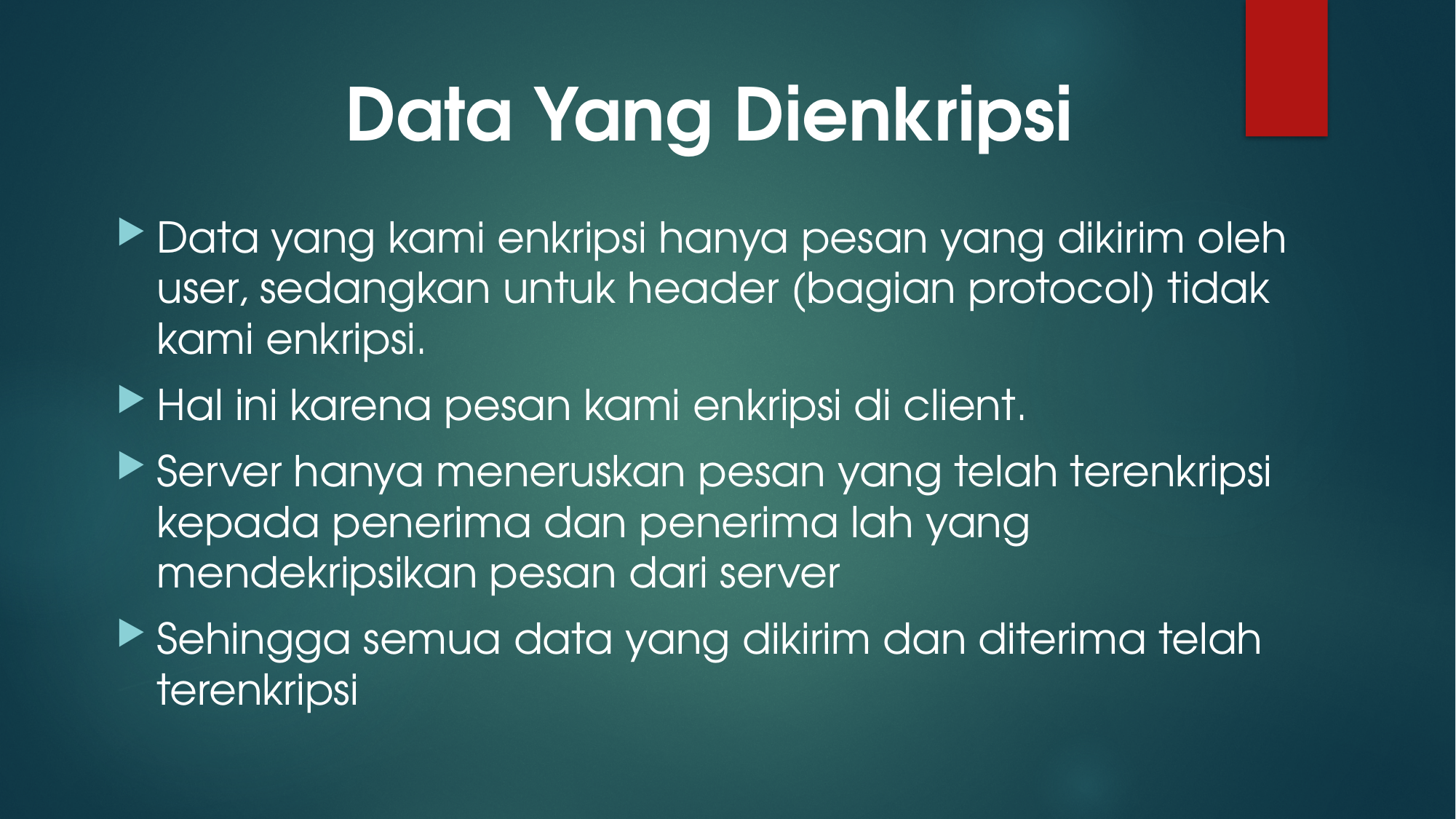

Data Yang Dienkripsi
Data yang kami enkripsi hanya pesan yang dikirim oleh user, sedangkan untuk header (bagian protocol) tidak kami enkripsi.
Hal ini karena pesan kami enkripsi di client.
Server hanya meneruskan pesan yang telah terenkripsi kepada penerima dan penerima lah yang mendekripsikan pesan dari server
Sehingga semua data yang dikirim dan diterima telah terenkripsi